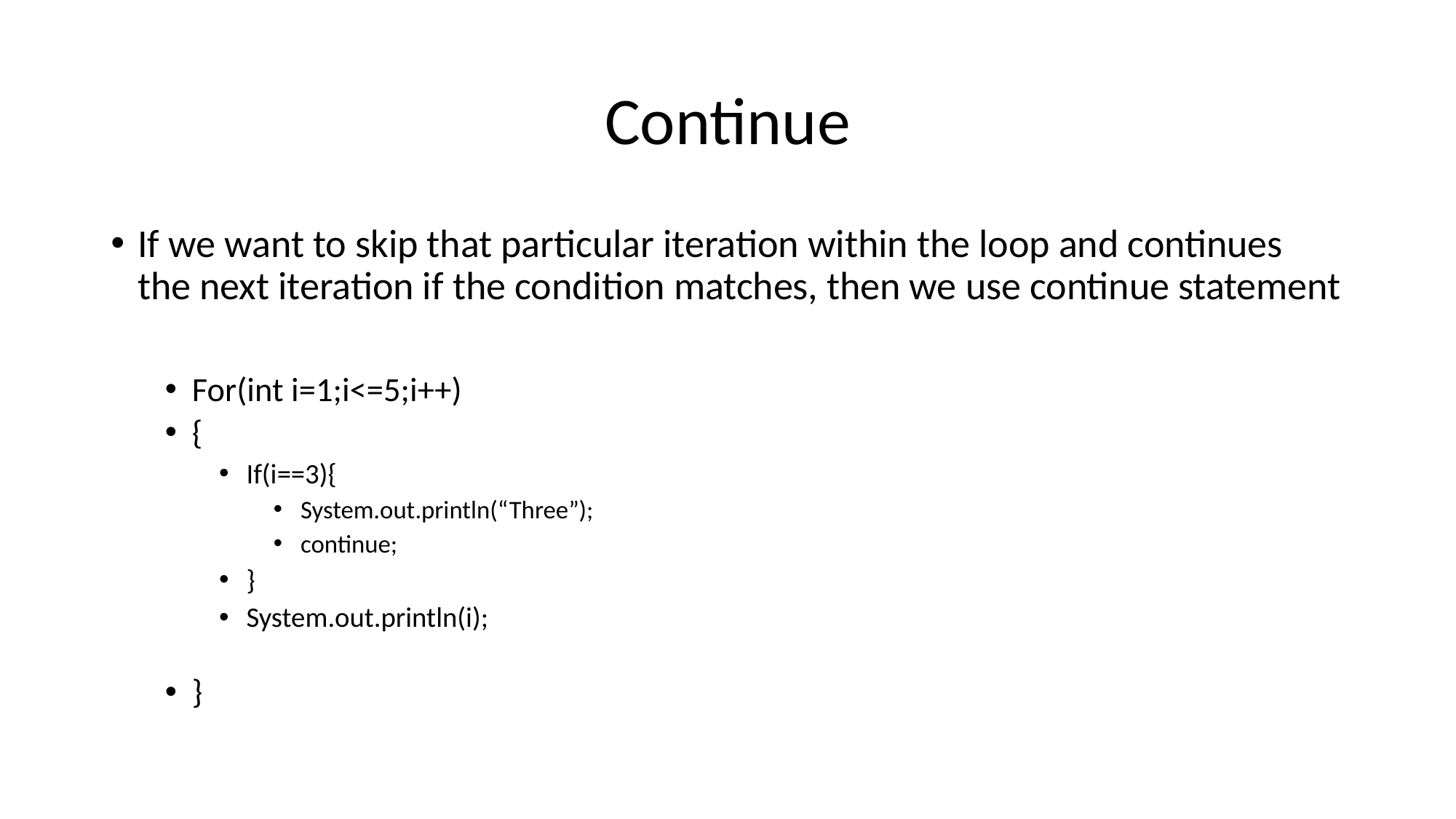

# Continue
If we want to skip that particular iteration within the loop and continues the next iteration if the condition matches, then we use continue statement

For(int i=1;i<=5;i++)
{
If(i==3){
System.out.println(“Three”);
continue;
}
System.out.println(i);

}